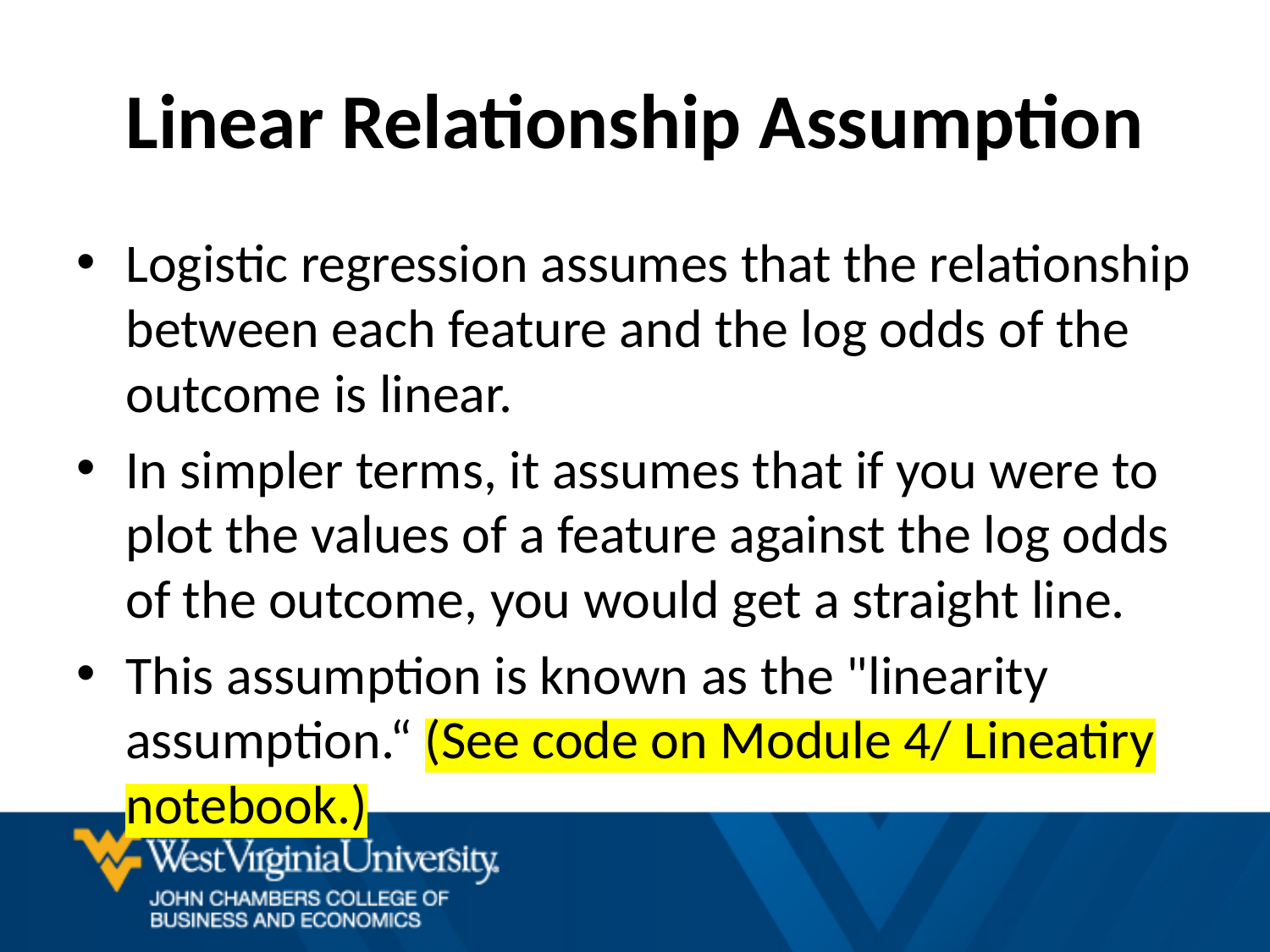

# Linear Relationship Assumption
Logistic regression assumes that the relationship between each feature and the log odds of the outcome is linear.
In simpler terms, it assumes that if you were to plot the values of a feature against the log odds of the outcome, you would get a straight line.
This assumption is known as the "linearity assumption.“ (See code on Module 4/ Lineatiry notebook.)